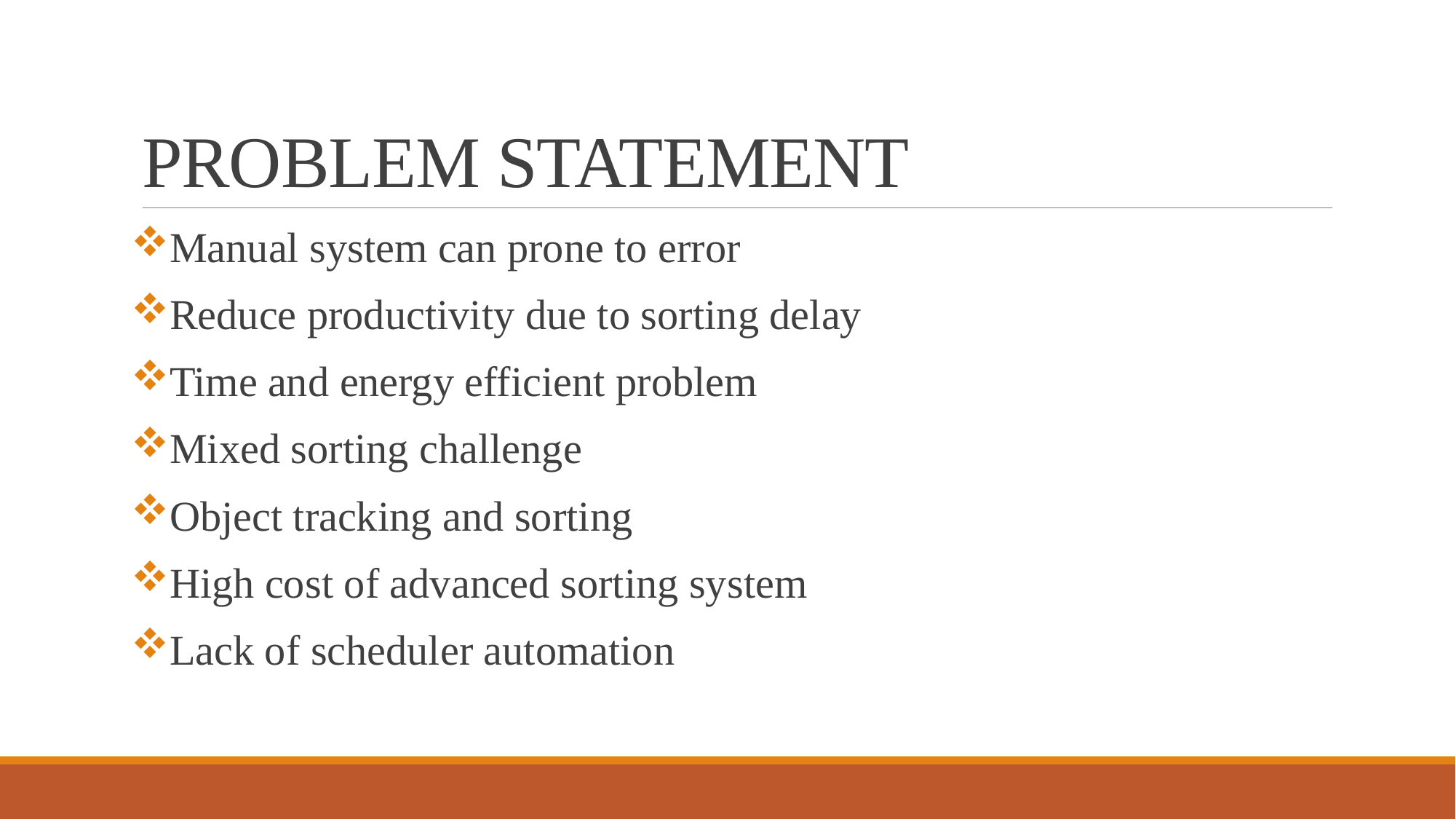

# PROBLEM STATEMENT
Manual system can prone to error
Reduce productivity due to sorting delay
Time and energy efficient problem
Mixed sorting challenge
Object tracking and sorting
High cost of advanced sorting system
Lack of scheduler automation